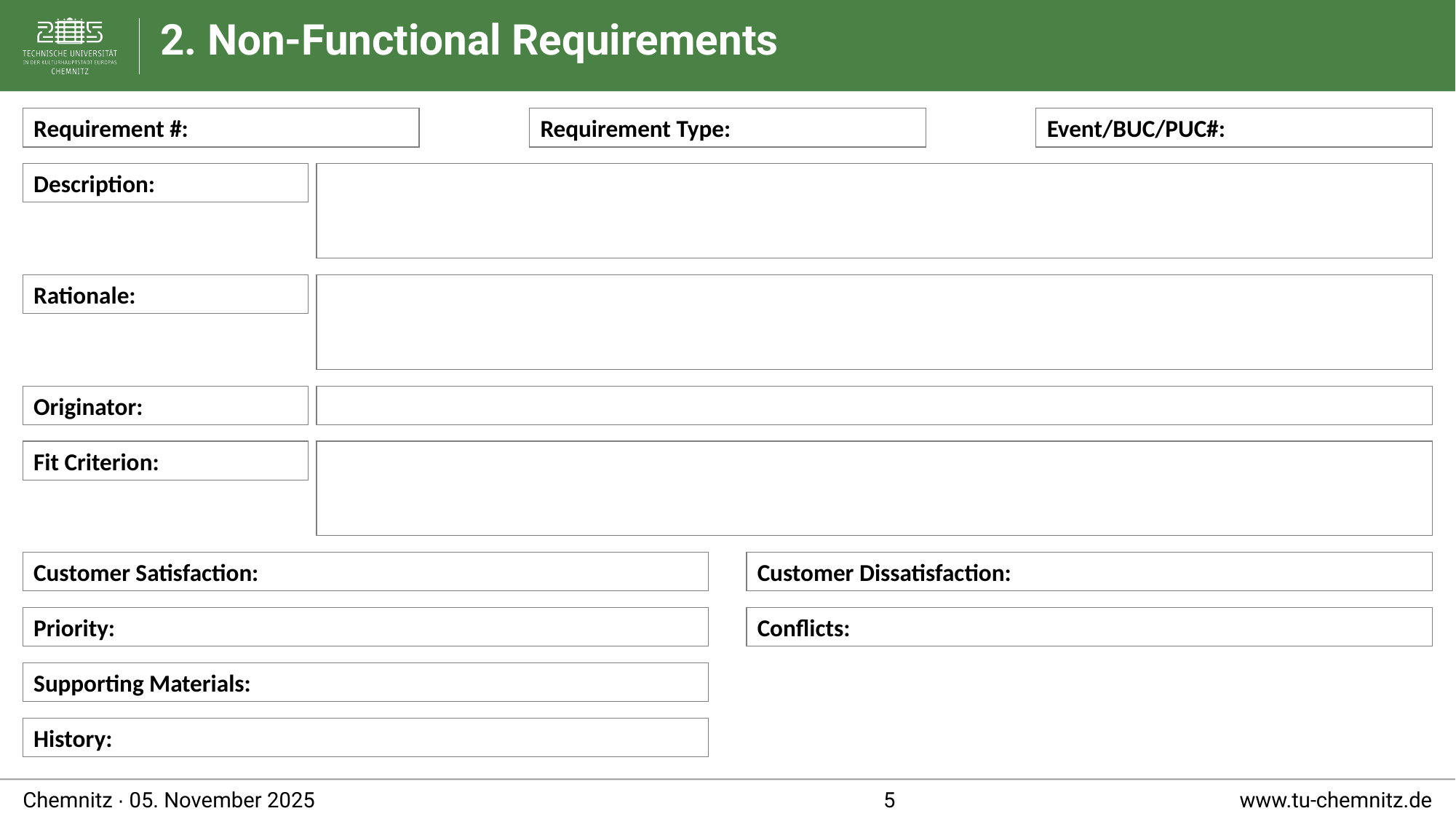

# 2. Non-Functional Requirements
Requirement #:
Requirement Type:
Event/BUC/PUC#:
Description:

Rationale:

Originator:

Fit Criterion:
Customer Dissatisfaction:
Customer Satisfaction:
Conflicts:
Priority:
Supporting Materials:
History: